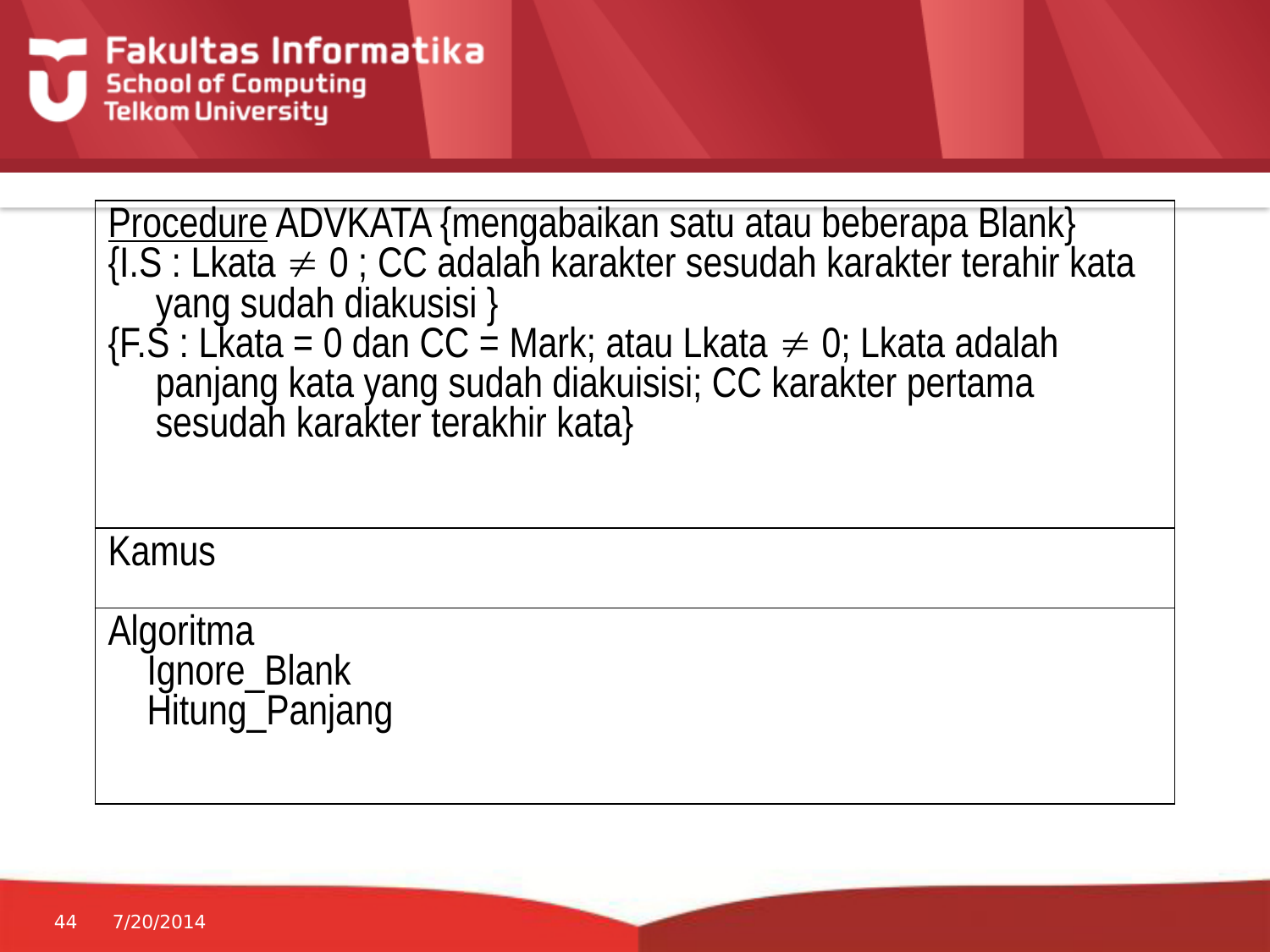

| Procedure ADVKATA {mengabaikan satu atau beberapa Blank} {I.S : Lkata ≠ 0 ; CC adalah karakter sesudah karakter terahir kata yang sudah diakusisi } {F.S : Lkata = 0 dan CC = Mark; atau Lkata ≠ 0; Lkata adalah panjang kata yang sudah diakuisisi; CC karakter pertama sesudah karakter terakhir kata} |
| --- |
| Kamus |
| Algoritma Ignore\_Blank Hitung\_Panjang |

44
7/20/2014